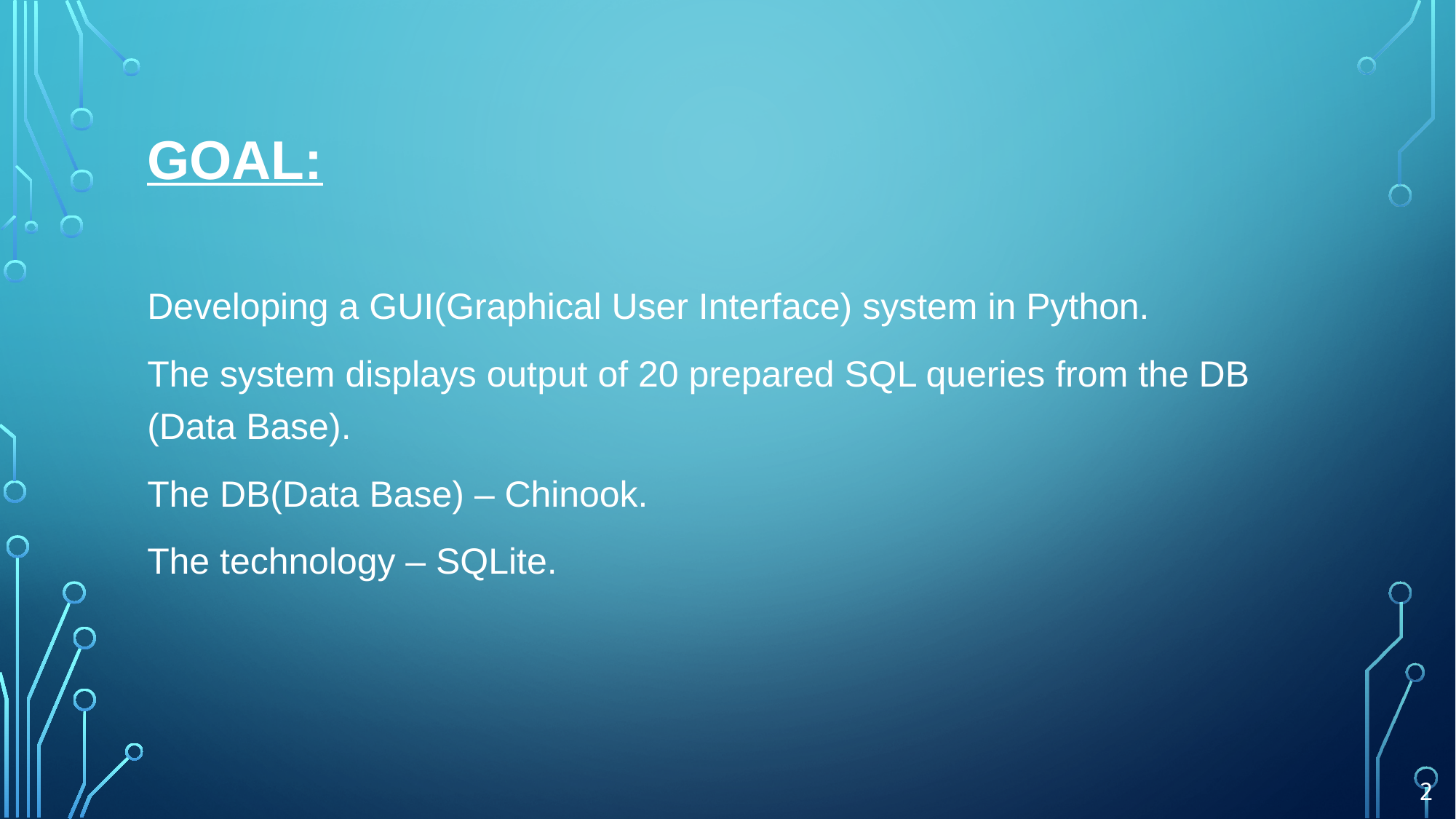

# Goal:
Developing a GUI(Graphical User Interface) system in Python.
The system displays output of 20 prepared SQL queries from the DB (Data Base).
The DB(Data Base) – Chinook.
The technology – SQLite.
2